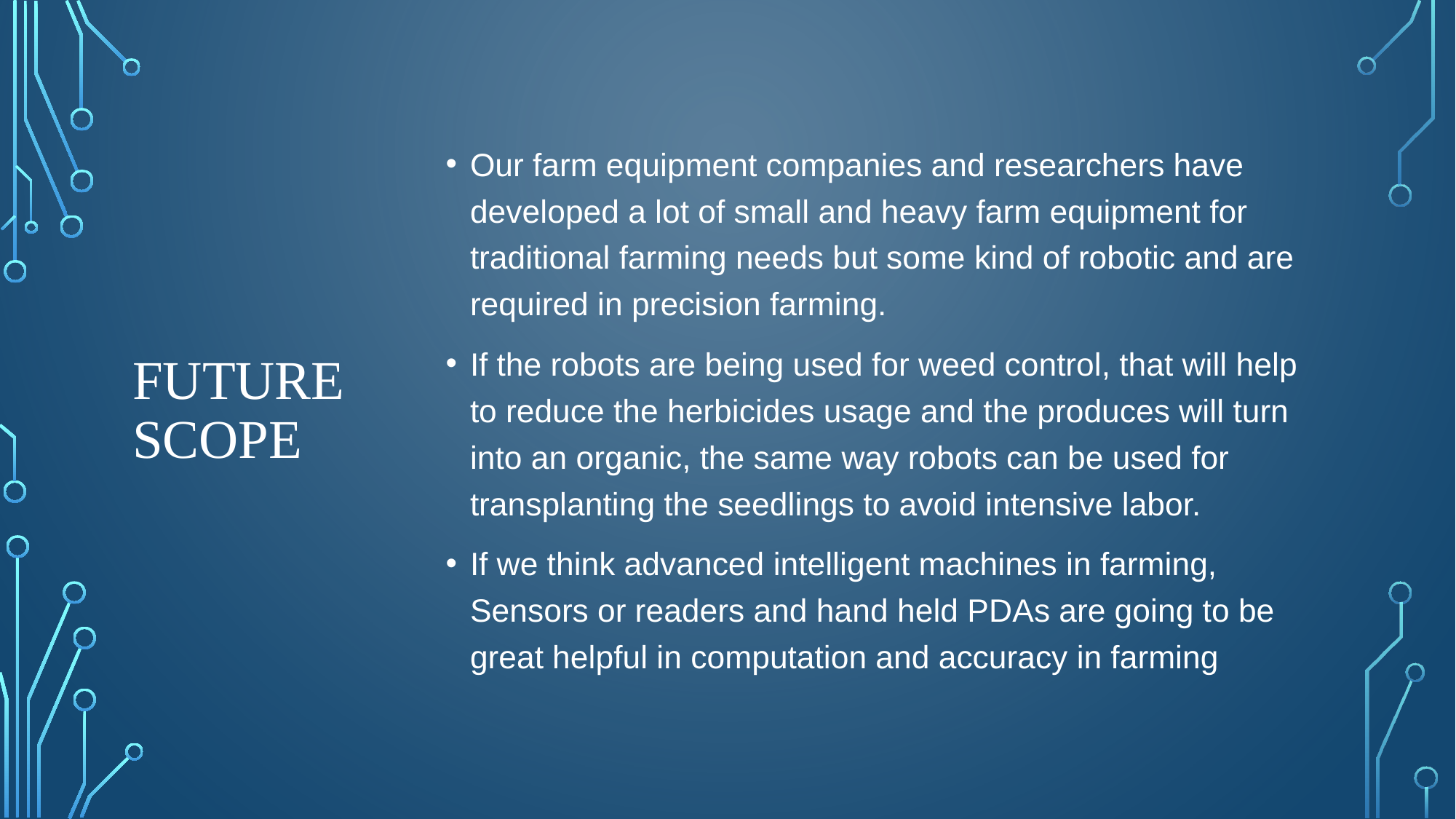

# FUTURE SCOPE
Our farm equipment companies and researchers have developed a lot of small and heavy farm equipment for traditional farming needs but some kind of robotic and are required in precision farming.
If the robots are being used for weed control, that will help to reduce the herbicides usage and the produces will turn into an organic, the same way robots can be used for transplanting the seedlings to avoid intensive labor.
If we think advanced intelligent machines in farming, Sensors or readers and hand held PDAs are going to be great helpful in computation and accuracy in farming